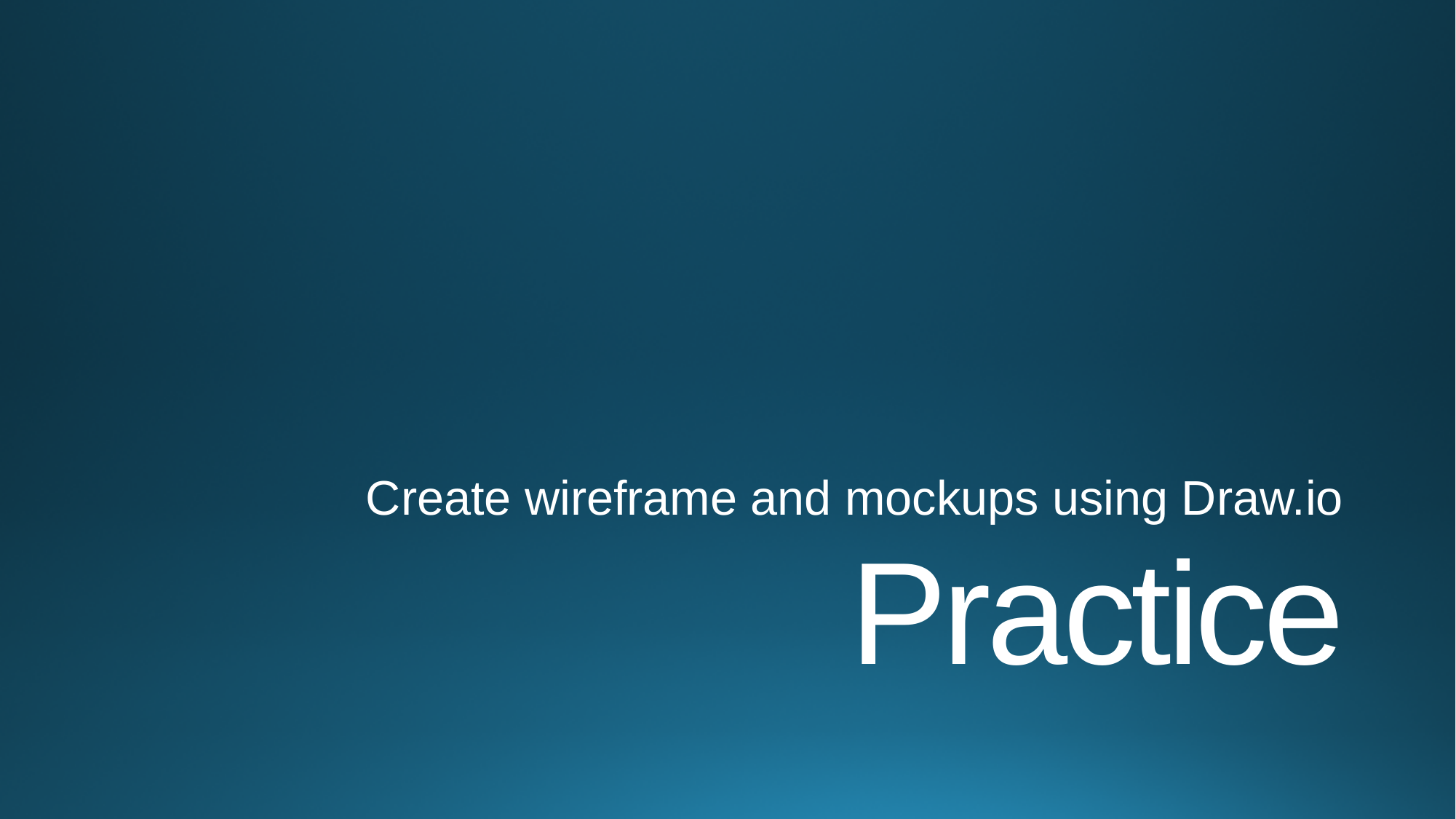

Create wireframe and mockups using Draw.io
# Practice